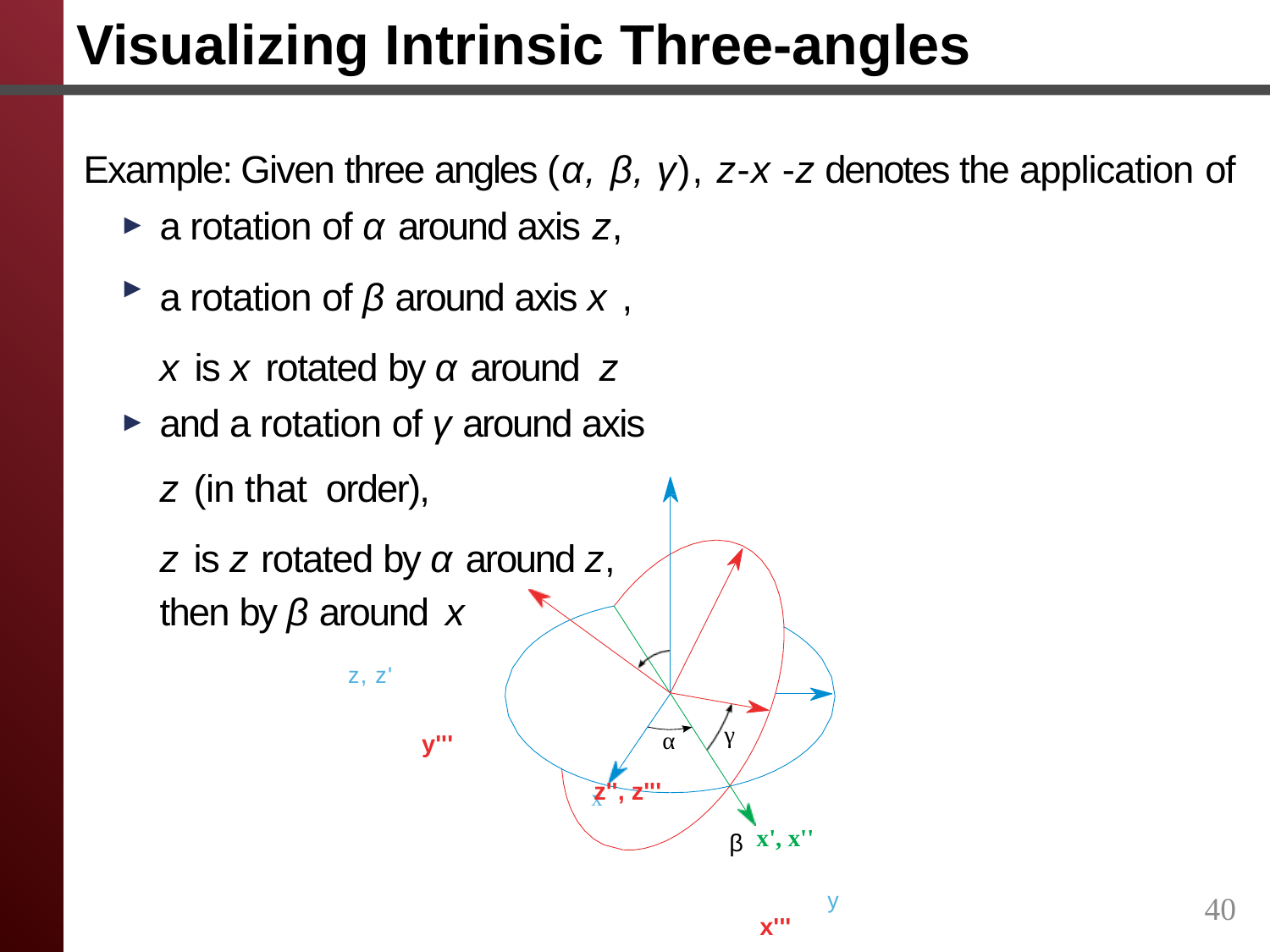

# Visualizing Intrinsic Three-angles
Example: Given three angles (α, β, γ), z-x -z denotes the application of
a rotation of α around axis z,
a rotation of β around axis x ,  x is x rotated by α around z
and a rotation of γ around axis z (in that order),
z is z rotated by α around z, then by β around x
z, z'

y'''
z'', z'''
β

y
x'''

γ
α
x
x', x''
40